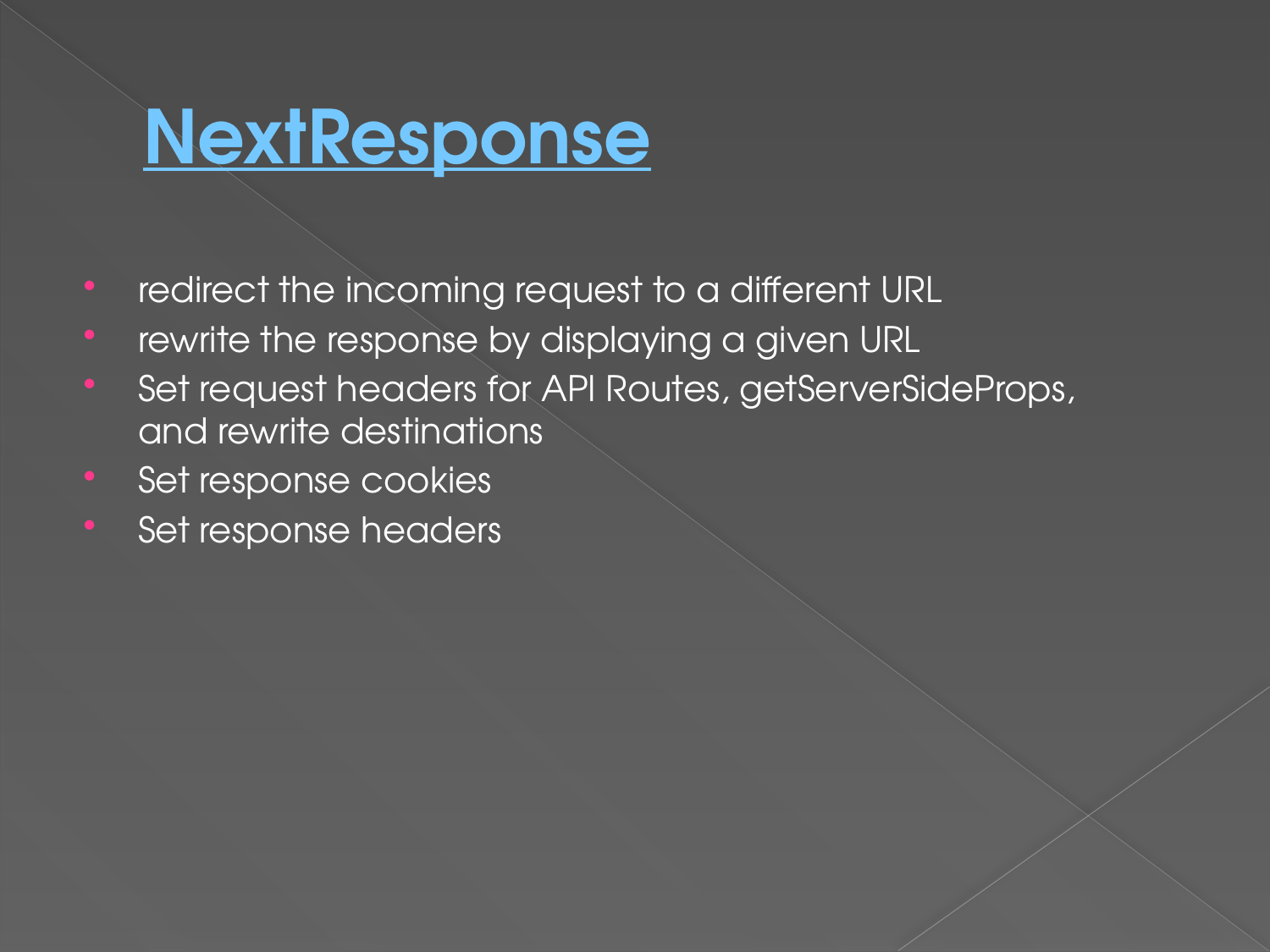

# NextResponse
redirect the incoming request to a different URL
rewrite the response by displaying a given URL
Set request headers for API Routes, getServerSideProps, and rewrite destinations
Set response cookies
Set response headers